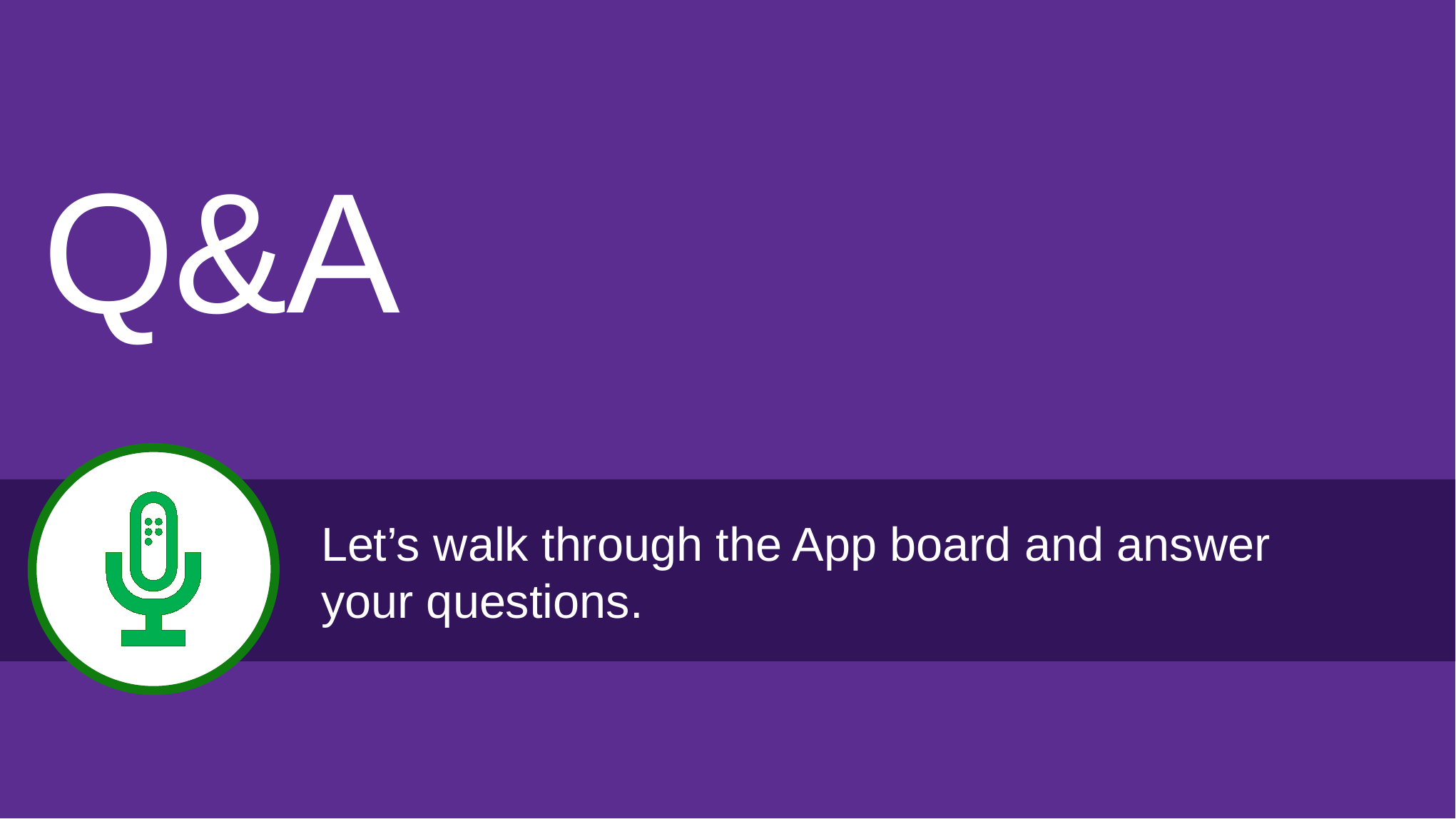

Q&A

Let’s walk through the App board and answer your questions.